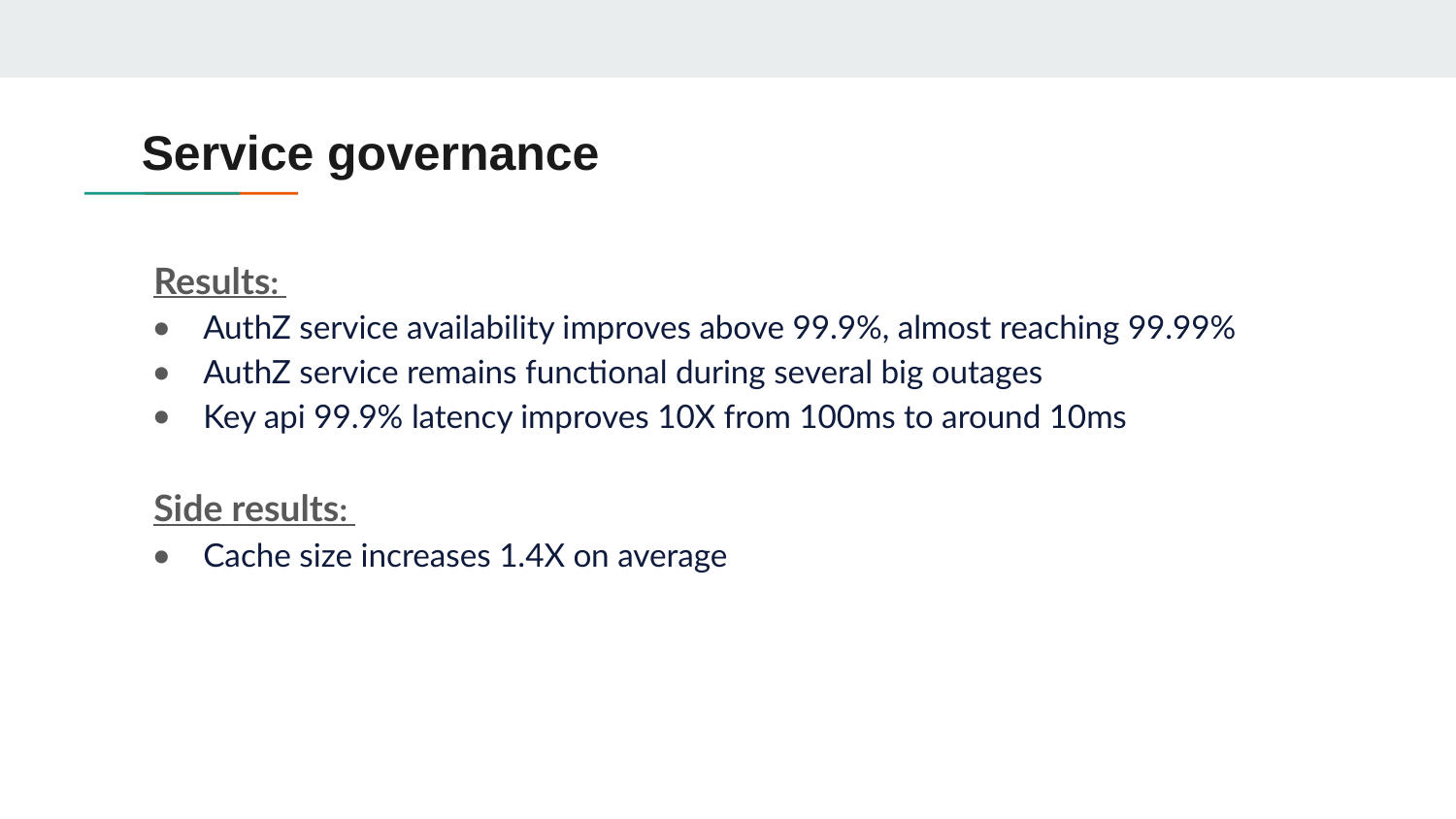

# Service governance
Results:
AuthZ service availability improves above 99.9%, almost reaching 99.99%
AuthZ service remains functional during several big outages
Key api 99.9% latency improves 10X from 100ms to around 10ms

Side results:
Cache size increases 1.4X on average